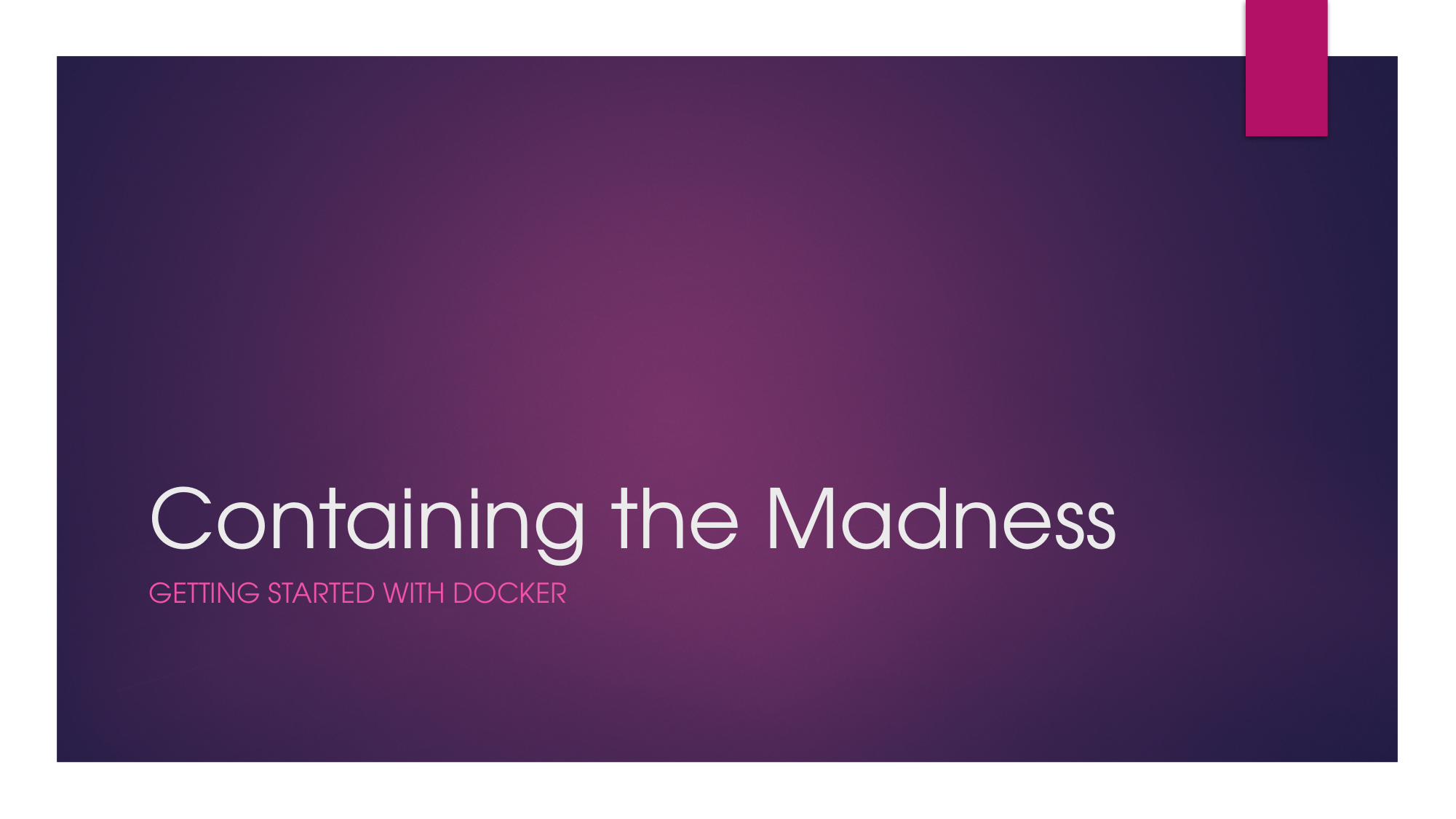

# Containing the Madness
Getting started with docker